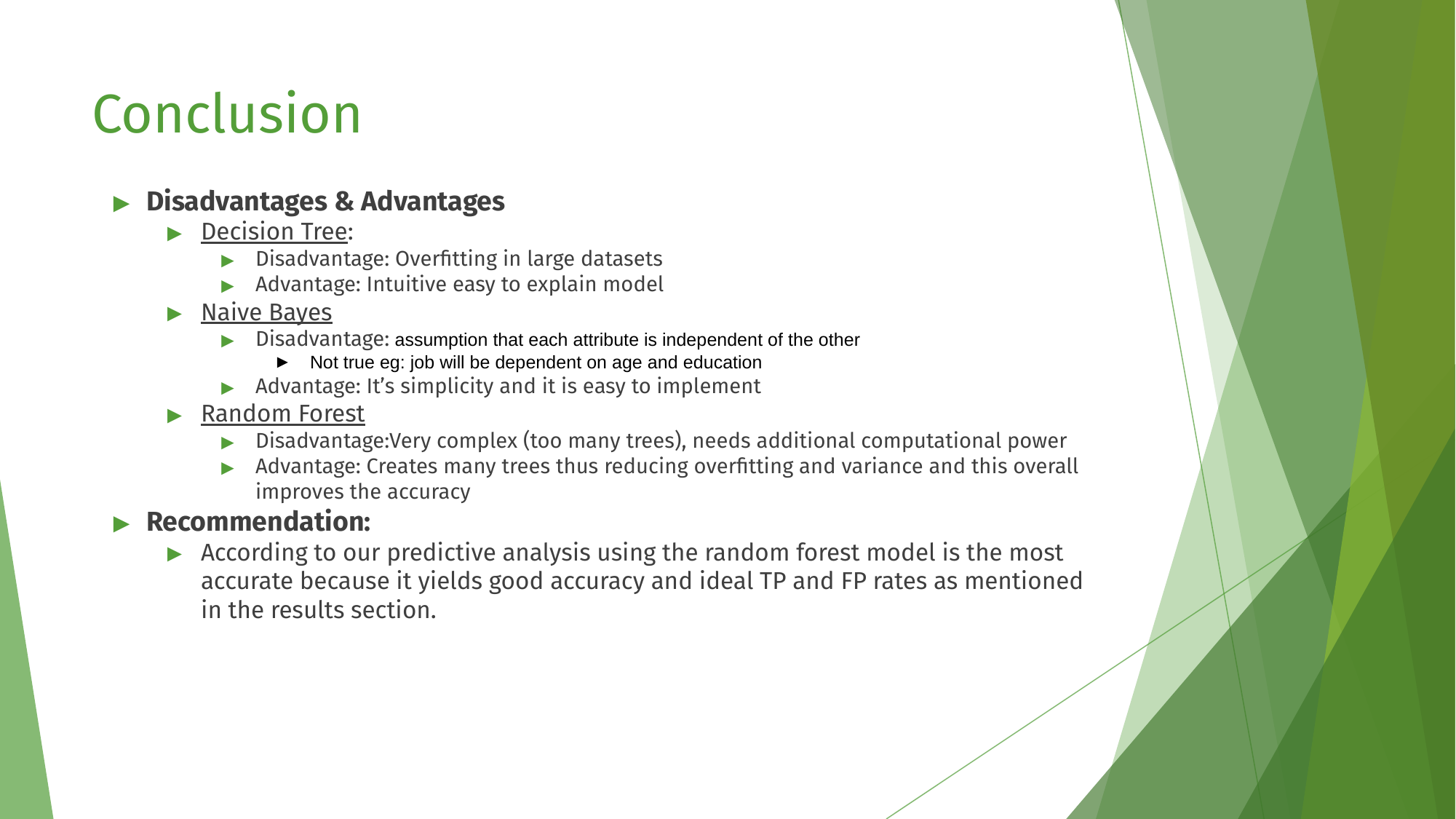

# Conclusion
Disadvantages & Advantages
Decision Tree:
Disadvantage: Overfitting in large datasets
Advantage: Intuitive easy to explain model
Naive Bayes
Disadvantage: assumption that each attribute is independent of the other
Not true eg: job will be dependent on age and education
Advantage: It’s simplicity and it is easy to implement
Random Forest
Disadvantage:Very complex (too many trees), needs additional computational power
Advantage: Creates many trees thus reducing overfitting and variance and this overall improves the accuracy
Recommendation:
According to our predictive analysis using the random forest model is the most accurate because it yields good accuracy and ideal TP and FP rates as mentioned in the results section.